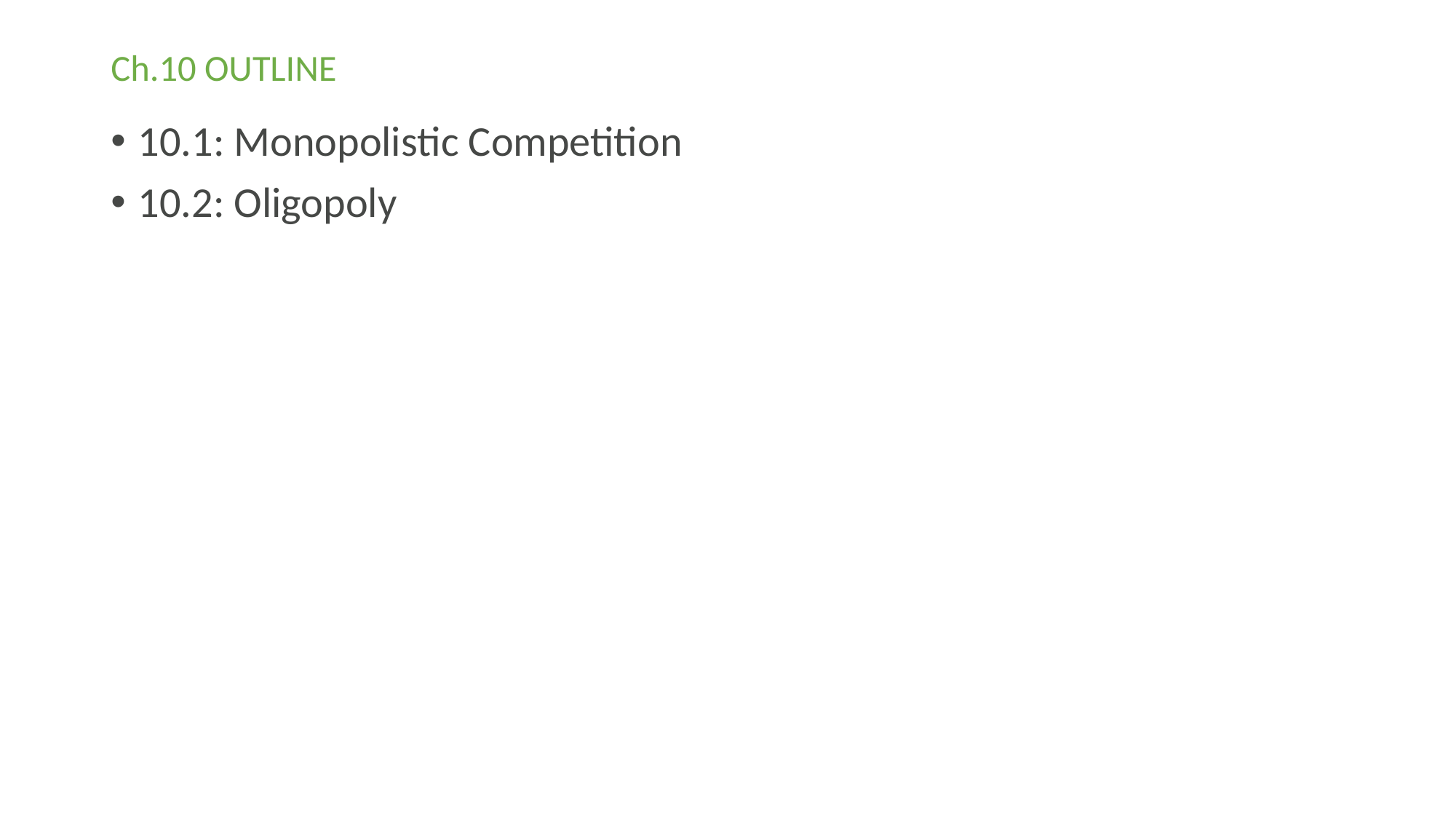

# Ch.10 OUTLINE
10.1: Monopolistic Competition
10.2: Oligopoly